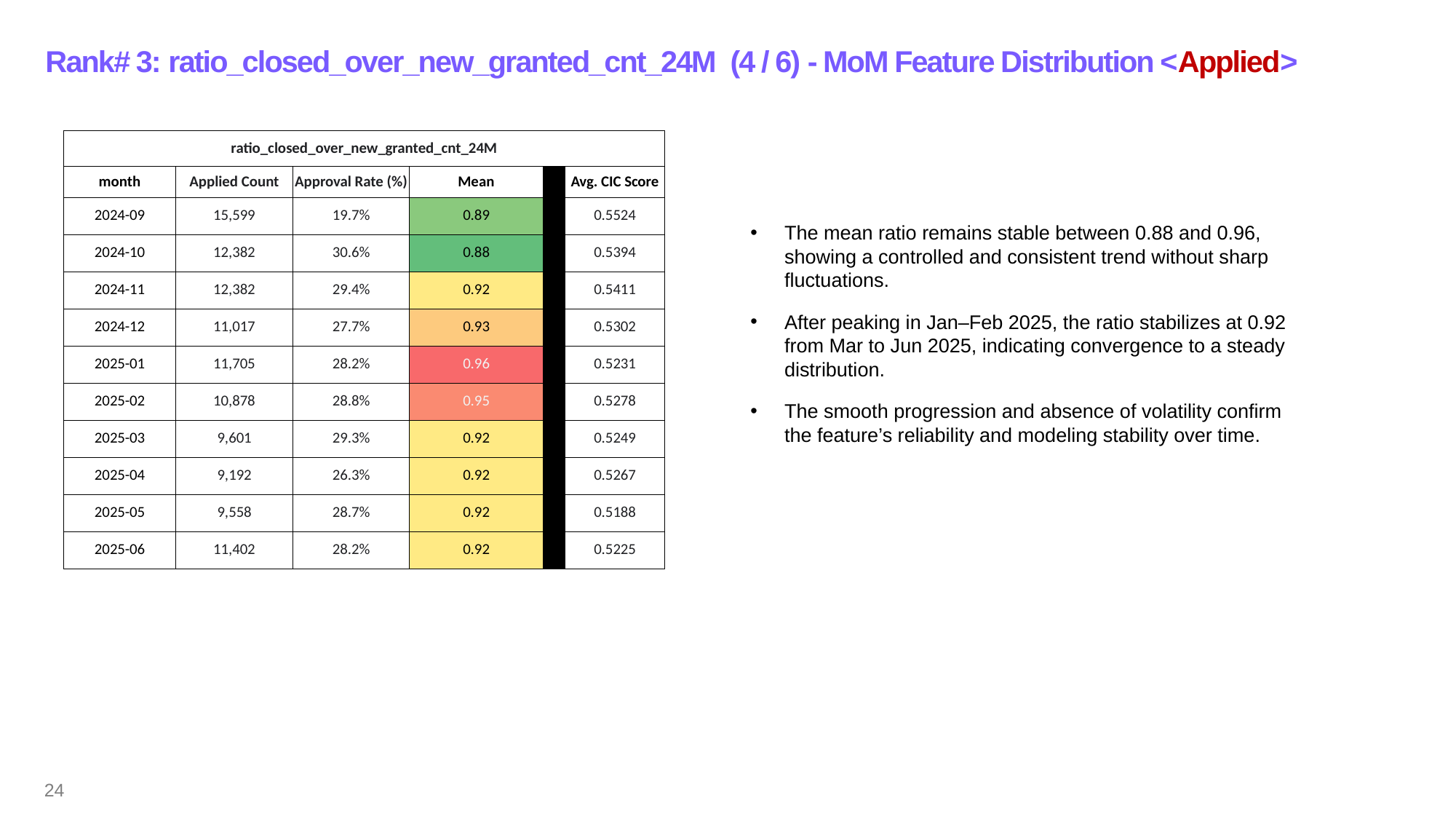

# Rank# 3: ratio_closed_over_new_granted_cnt_24M  (4 / 6) - MoM Feature Distribution <Applied>​

| ratio\_closed\_over\_new\_granted\_cnt\_24M |  |  |  |  |  |
| --- | --- | --- | --- | --- | --- |
| month | Applied Count | Approval Rate (%) | Mean |  | Avg. CIC Score |
| 2024-09 | 15,599 | 19.7% | 0.89 |  | 0.5524 |
| 2024-10 | 12,382 | 30.6% | 0.88 |  | 0.5394 |
| 2024-11 | 12,382 | 29.4% | 0.92 |  | 0.5411 |
| 2024-12 | 11,017 | 27.7% | 0.93 |  | 0.5302 |
| 2025-01 | 11,705 | 28.2% | 0.96 |  | 0.5231 |
| 2025-02 | 10,878 | 28.8% | 0.95 |  | 0.5278 |
| 2025-03 | 9,601 | 29.3% | 0.92 |  | 0.5249 |
| 2025-04 | 9,192 | 26.3% | 0.92 |  | 0.5267 |
| 2025-05 | 9,558 | 28.7% | 0.92 |  | 0.5188 |
| 2025-06 | 11,402 | 28.2% | 0.92 |  | 0.5225 |
The mean ratio remains stable between 0.88 and 0.96, showing a controlled and consistent trend without sharp fluctuations.
After peaking in Jan–Feb 2025, the ratio stabilizes at 0.92 from Mar to Jun 2025, indicating convergence to a steady distribution.
The smooth progression and absence of volatility confirm the feature’s reliability and modeling stability over time.
24